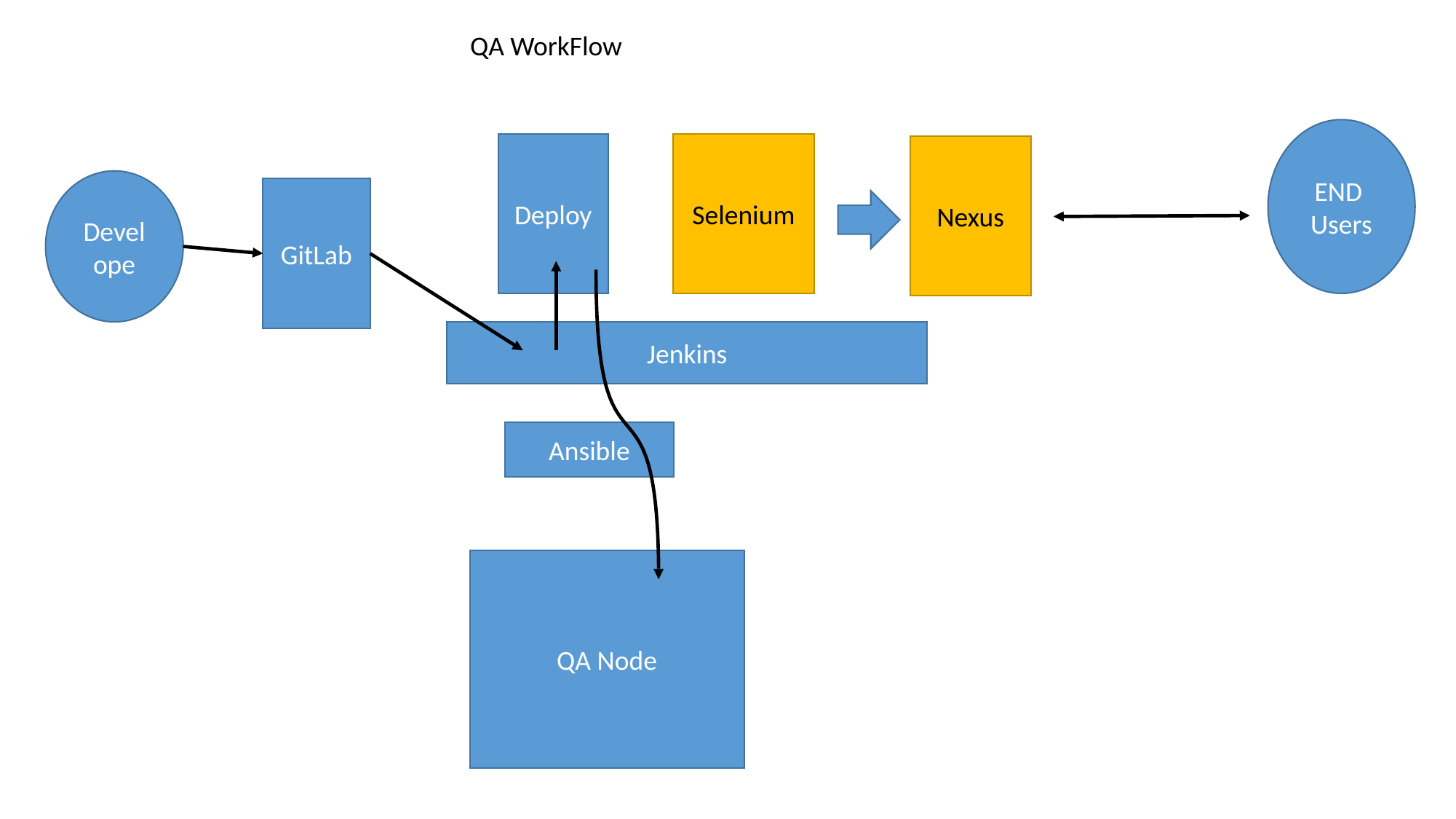

QA WorkFlow
END
Users
Deploy
Selenium
Nexus
Develope
GitLab

Jenkins
Ansible
QA Node